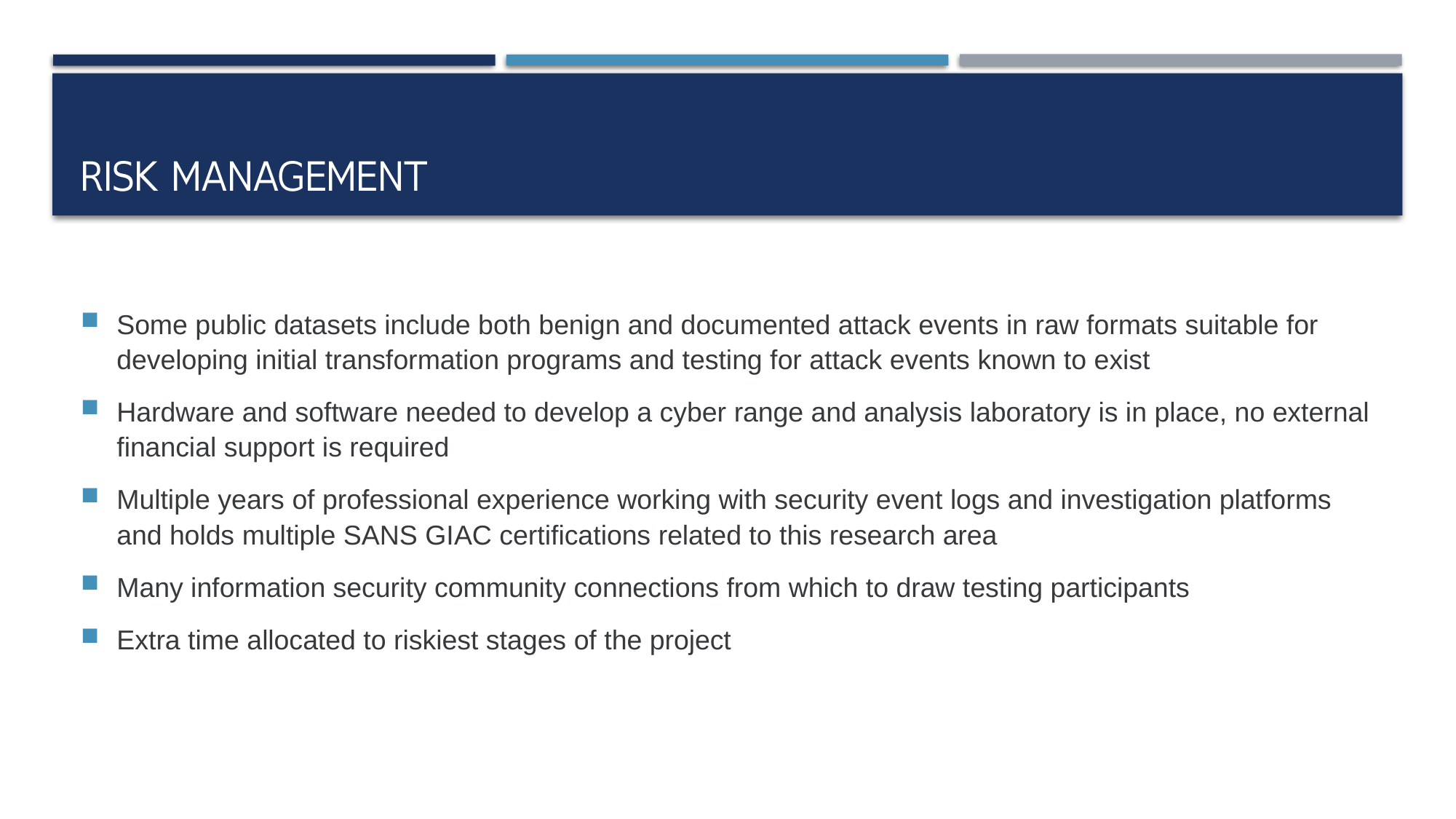

# Risk Management
Some public datasets include both benign and documented attack events in raw formats suitable for developing initial transformation programs and testing for attack events known to exist
Hardware and software needed to develop a cyber range and analysis laboratory is in place, no external financial support is required
Multiple years of professional experience working with security event logs and investigation platforms and holds multiple SANS GIAC certifications related to this research area
Many information security community connections from which to draw testing participants
Extra time allocated to riskiest stages of the project